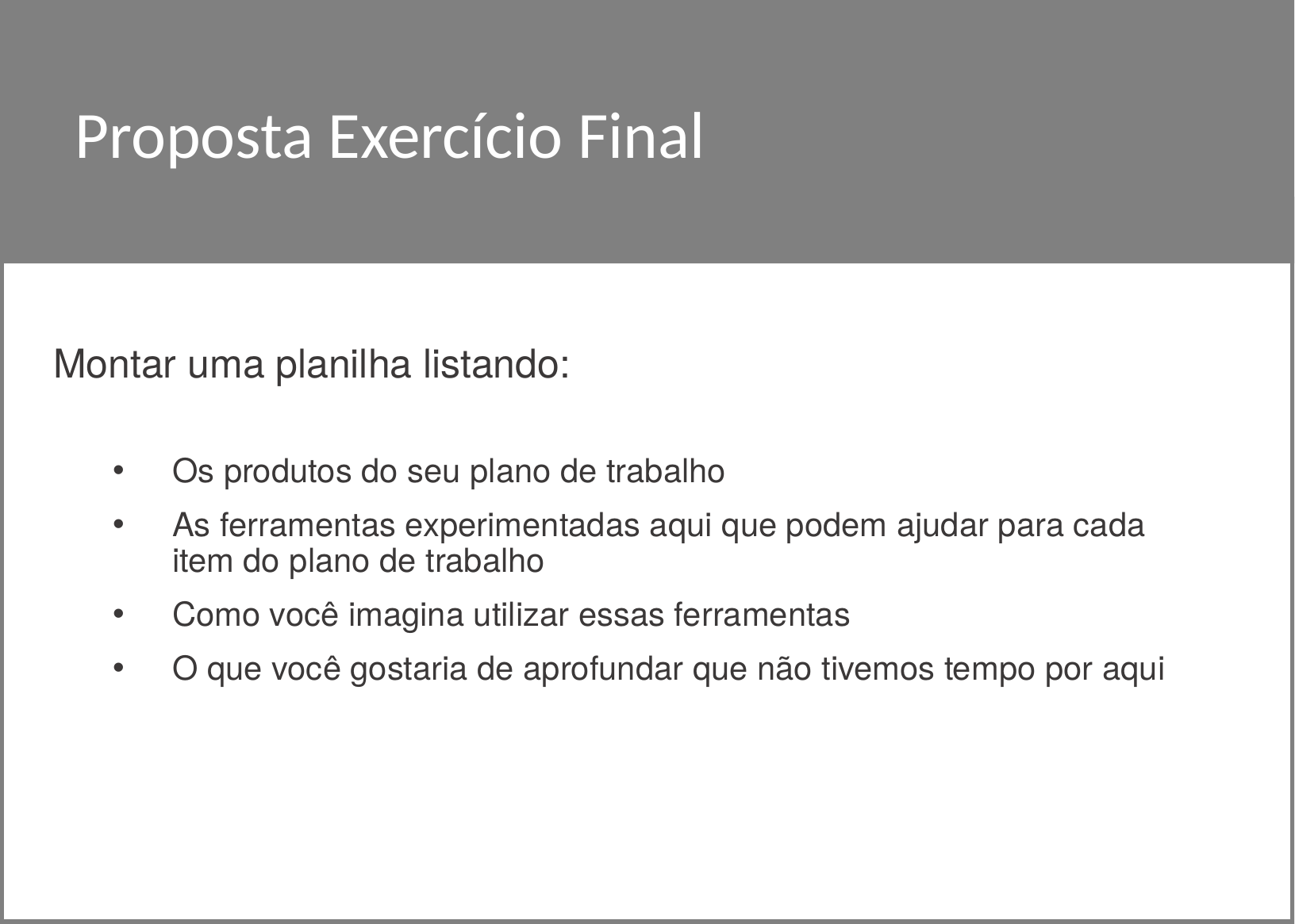

Proposta Exercício Final
# Proposta de exercício final

Montar uma planilha listando:

Os produtos do seu plano de trabalho
As ferramentas experimentadas aqui que podem ajudar para cada item do plano de trabalho
Como você imagina utilizar essas ferramentas
O que você gostaria de aprofundar que não tivemos tempo por aqui